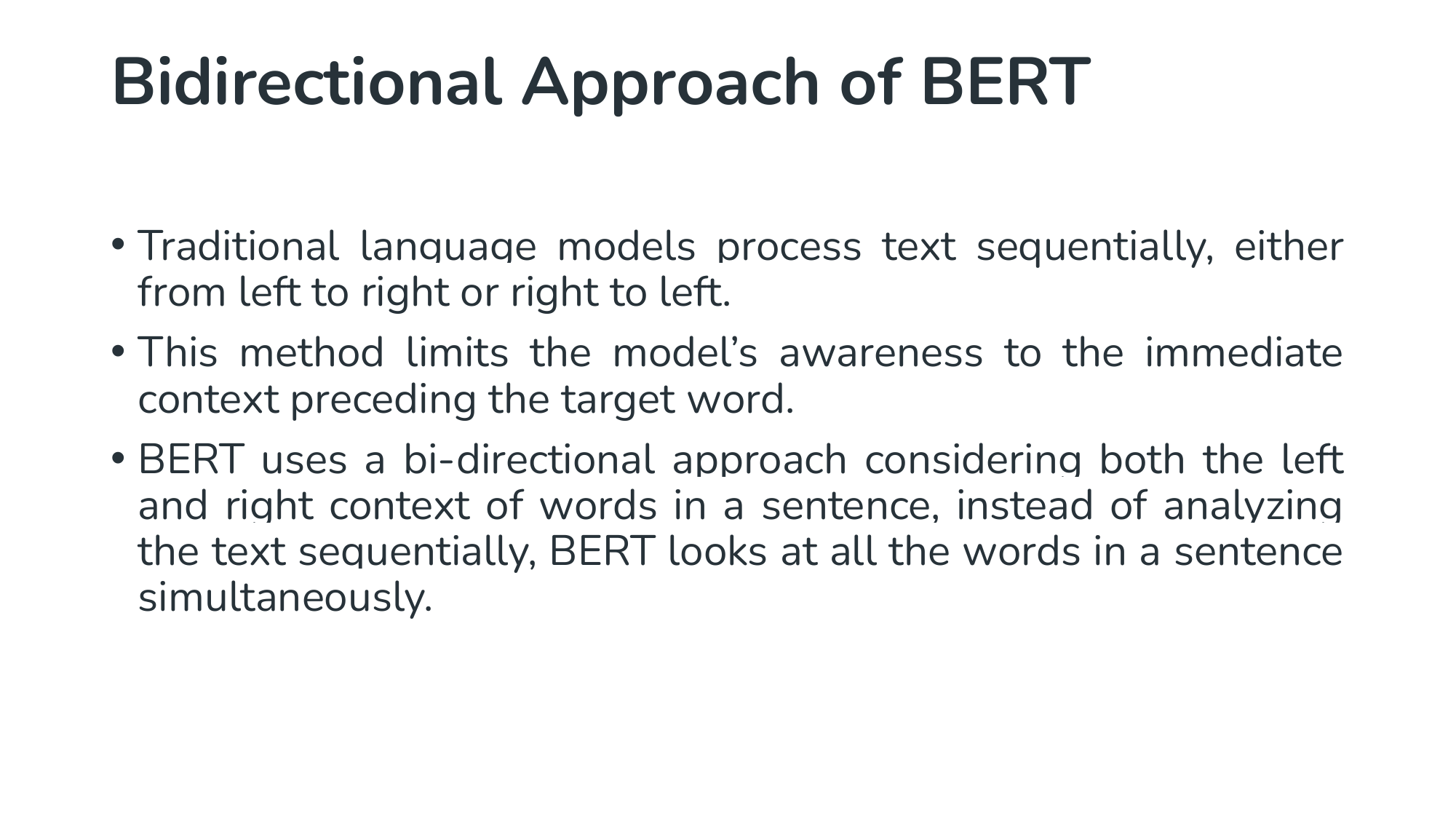

# Bidirectional Approach of BERT
Traditional language models process text sequentially, either from left to right or right to left.
This method limits the model’s awareness to the immediate context preceding the target word.
BERT uses a bi-directional approach considering both the left and right context of words in a sentence, instead of analyzing the text sequentially, BERT looks at all the words in a sentence simultaneously.